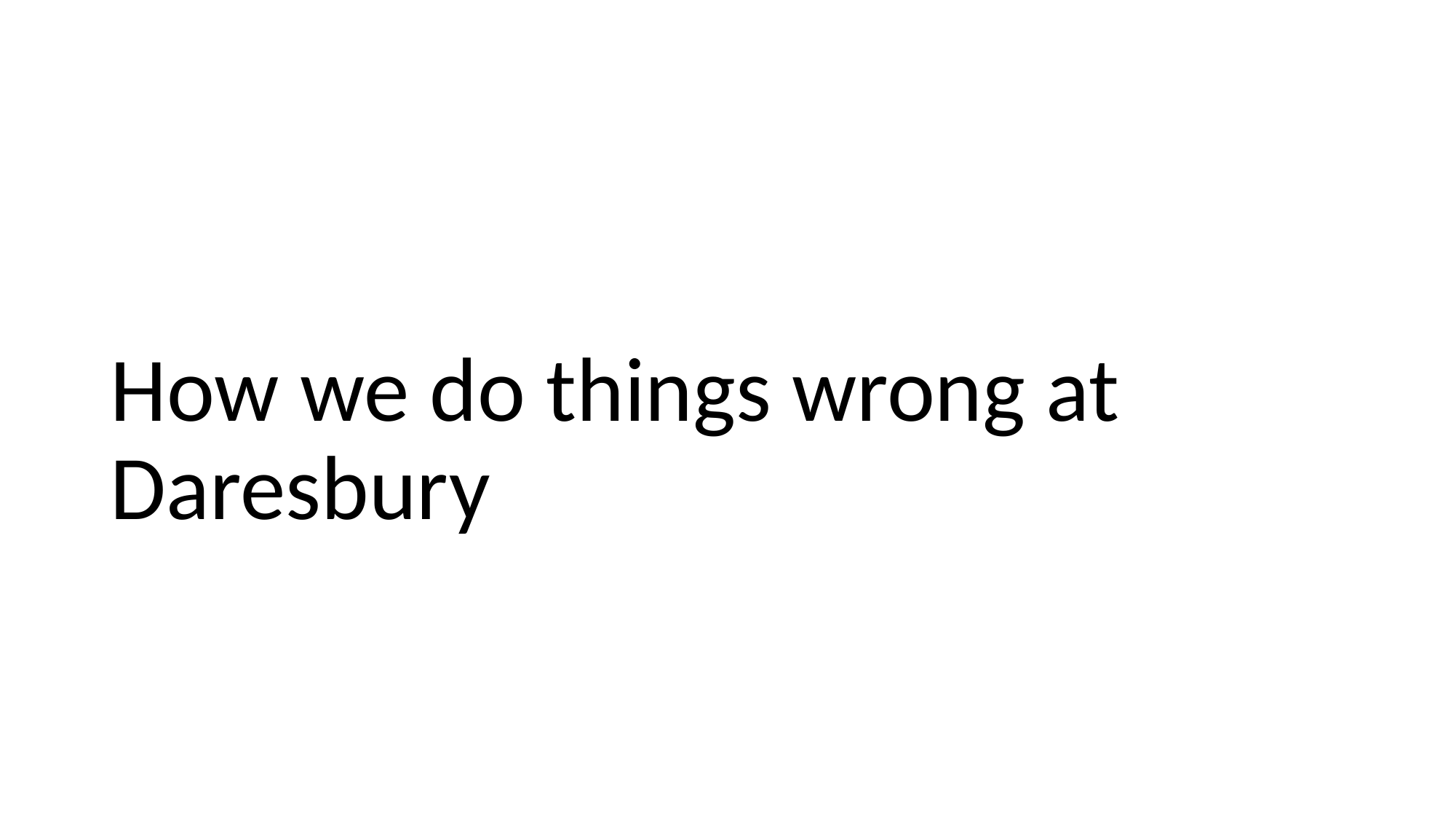

# How we do things wrong at Daresbury